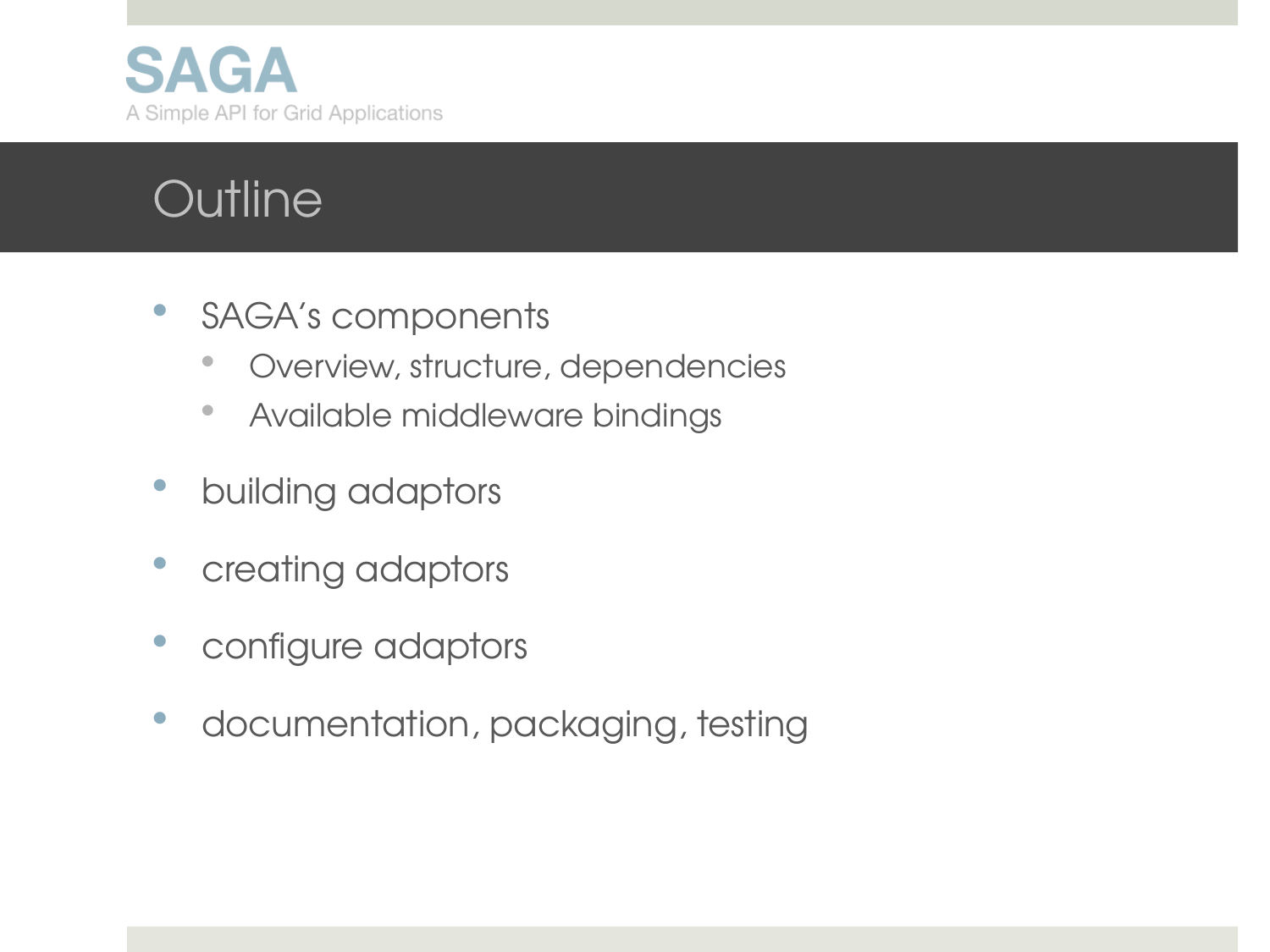

# Outline
SAGA’s components
Overview, structure, dependencies
Available middleware bindings
building adaptors
creating adaptors
configure adaptors
documentation, packaging, testing